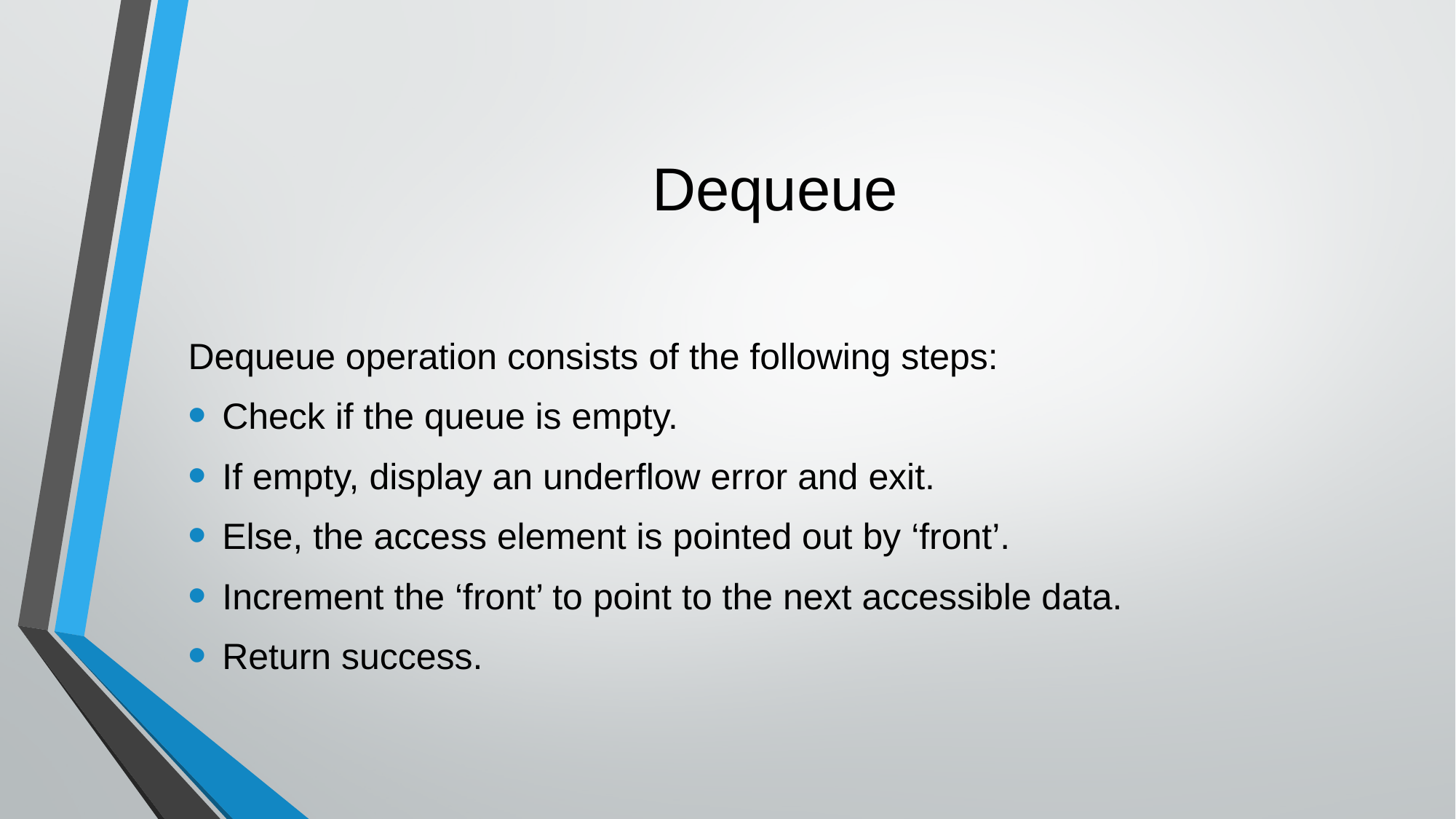

# Dequeue
Dequeue operation consists of the following steps:
Check if the queue is empty.
If empty, display an underflow error and exit.
Else, the access element is pointed out by ‘front’.
Increment the ‘front’ to point to the next accessible data.
Return success.